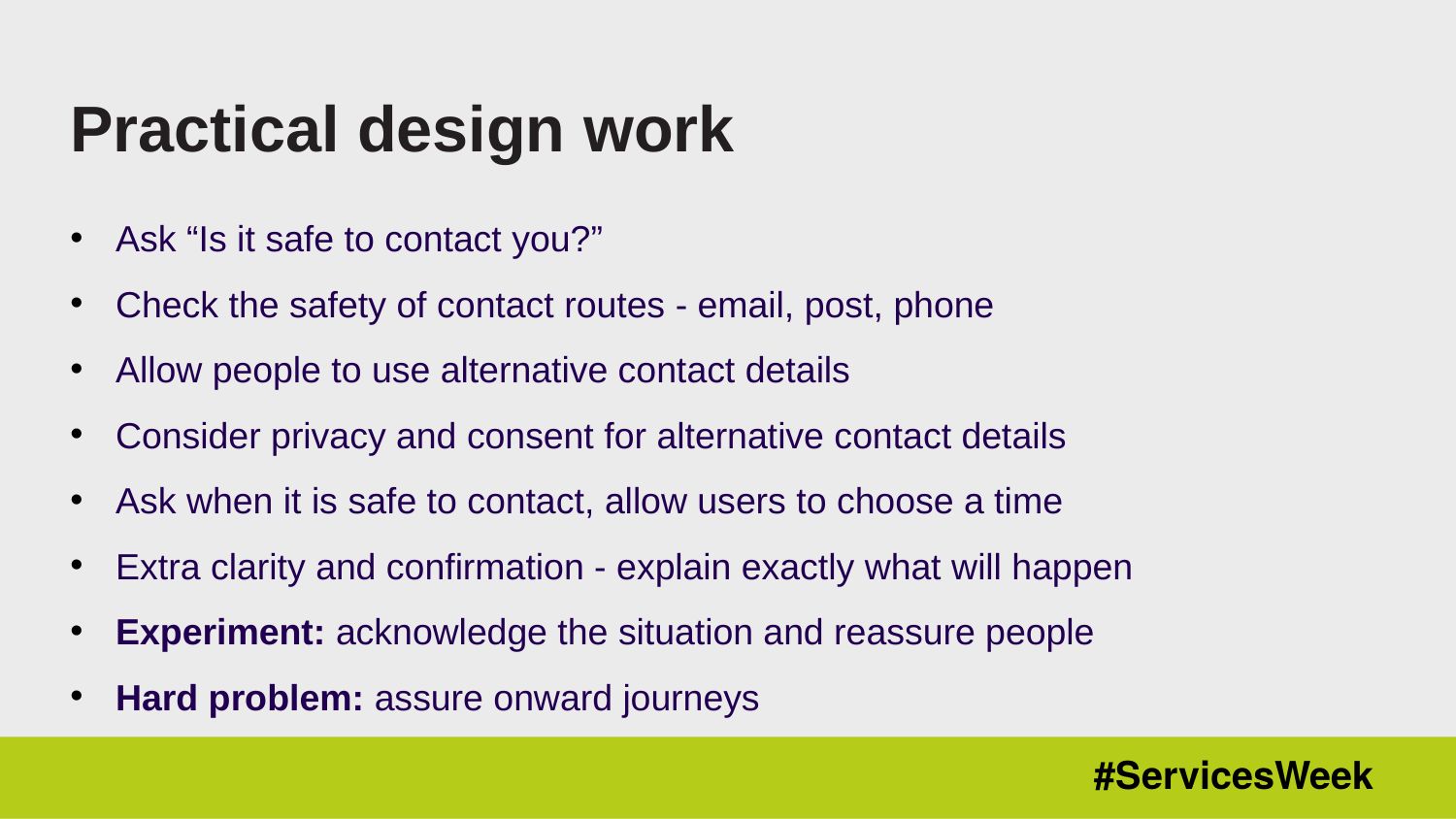

# Practical design work
Ask “Is it safe to contact you?”
Check the safety of contact routes - email, post, phone
Allow people to use alternative contact details
Consider privacy and consent for alternative contact details
Ask when it is safe to contact, allow users to choose a time
Extra clarity and confirmation - explain exactly what will happen
Experiment: acknowledge the situation and reassure people
Hard problem: assure onward journeys